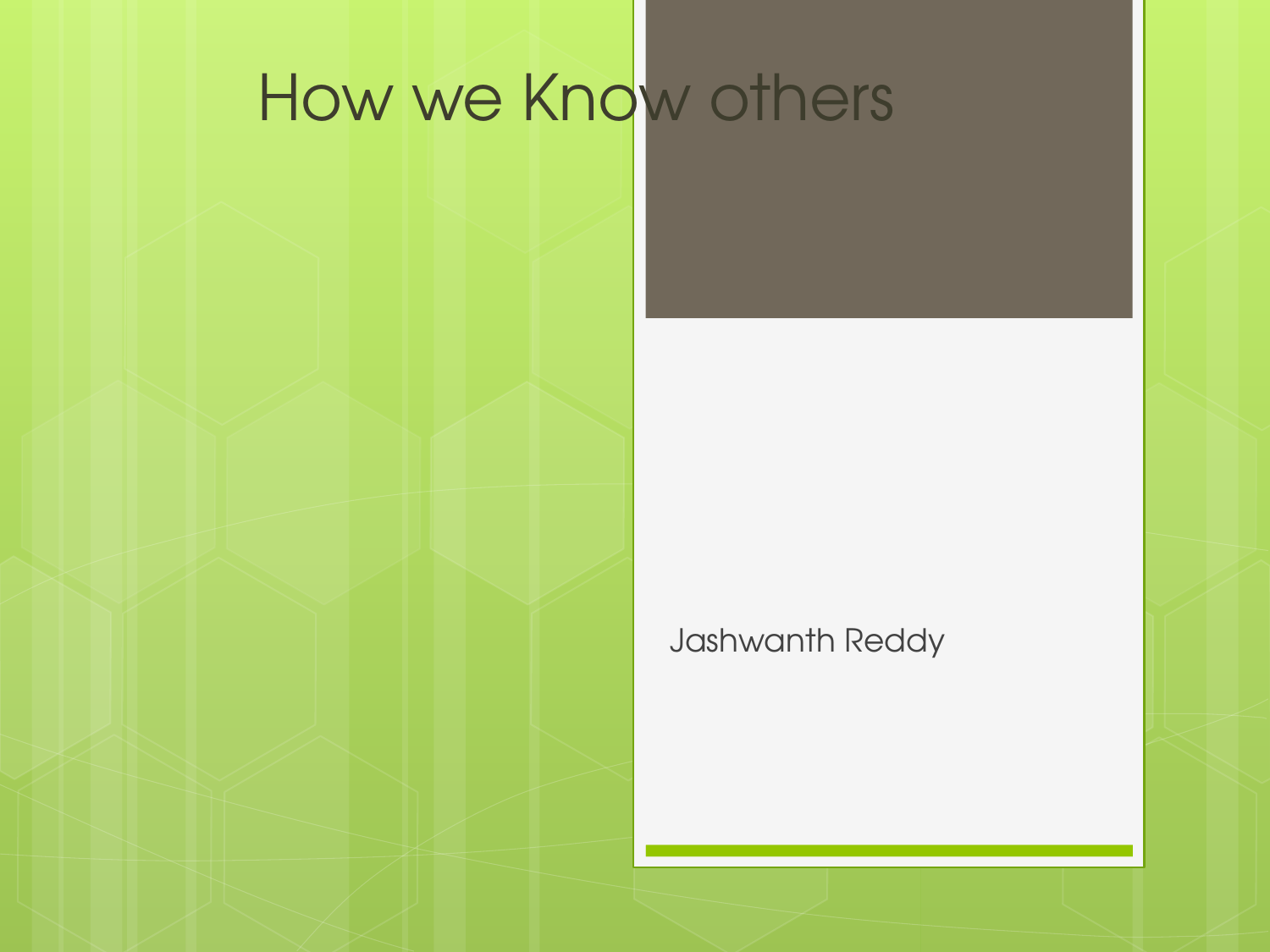

# How we Know others
Jashwanth Reddy